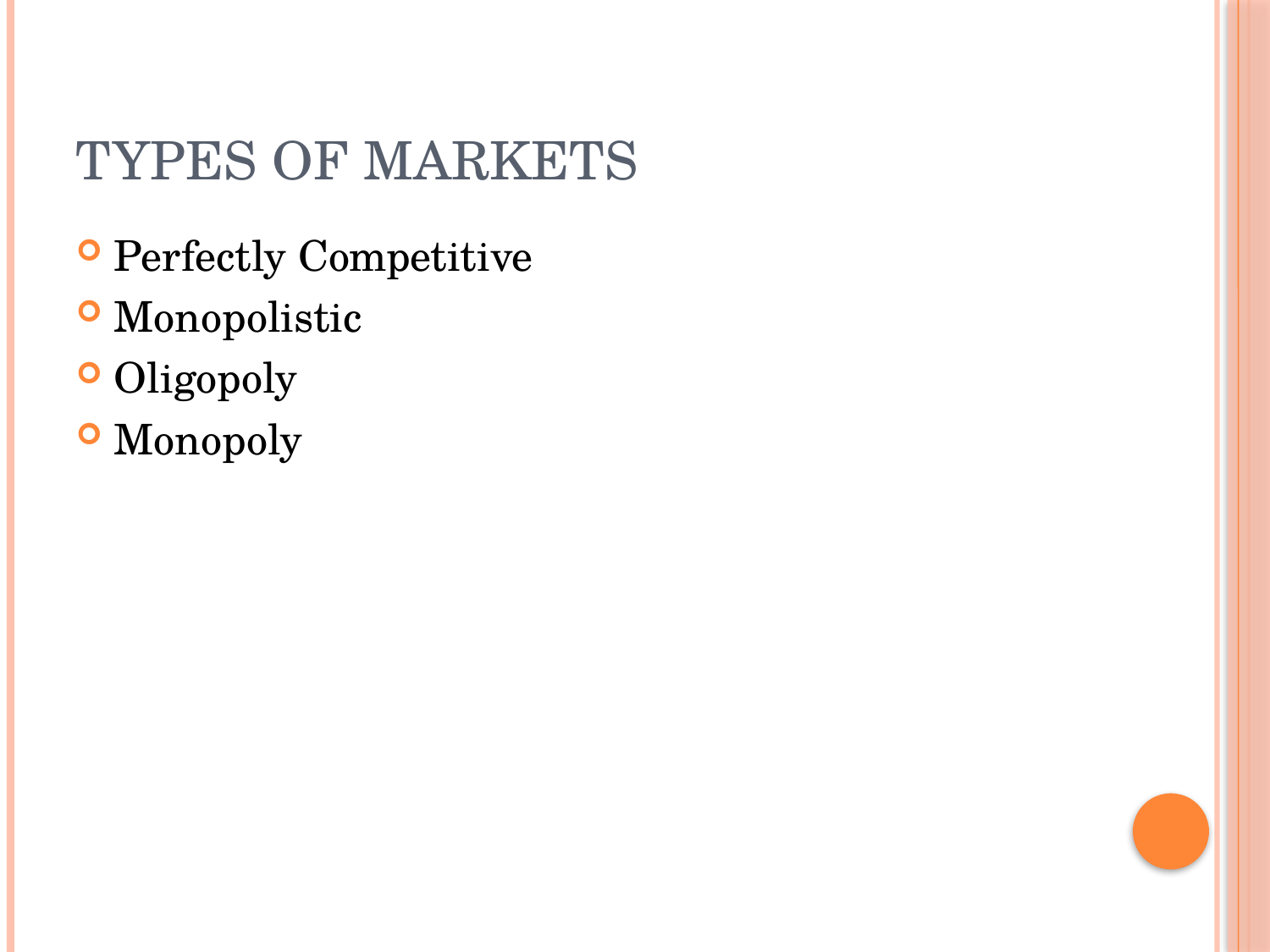

# Types of Markets
Perfectly Competitive
Monopolistic
Oligopoly
Monopoly